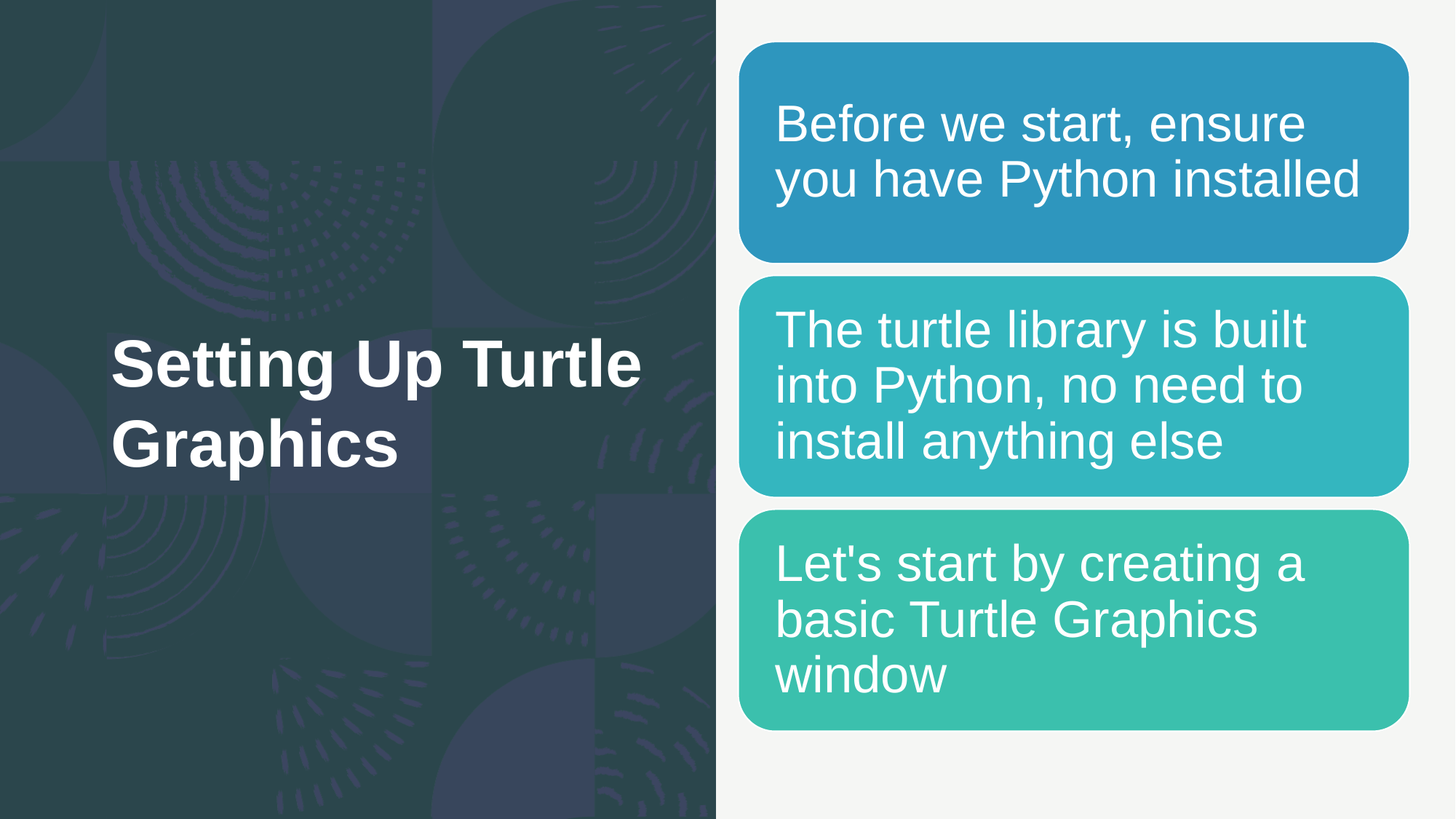

Before we start, ensure you have Python installed
The turtle library is built into Python, no need to install anything else
Let's start by creating a basic Turtle Graphics window
# Setting Up Turtle Graphics